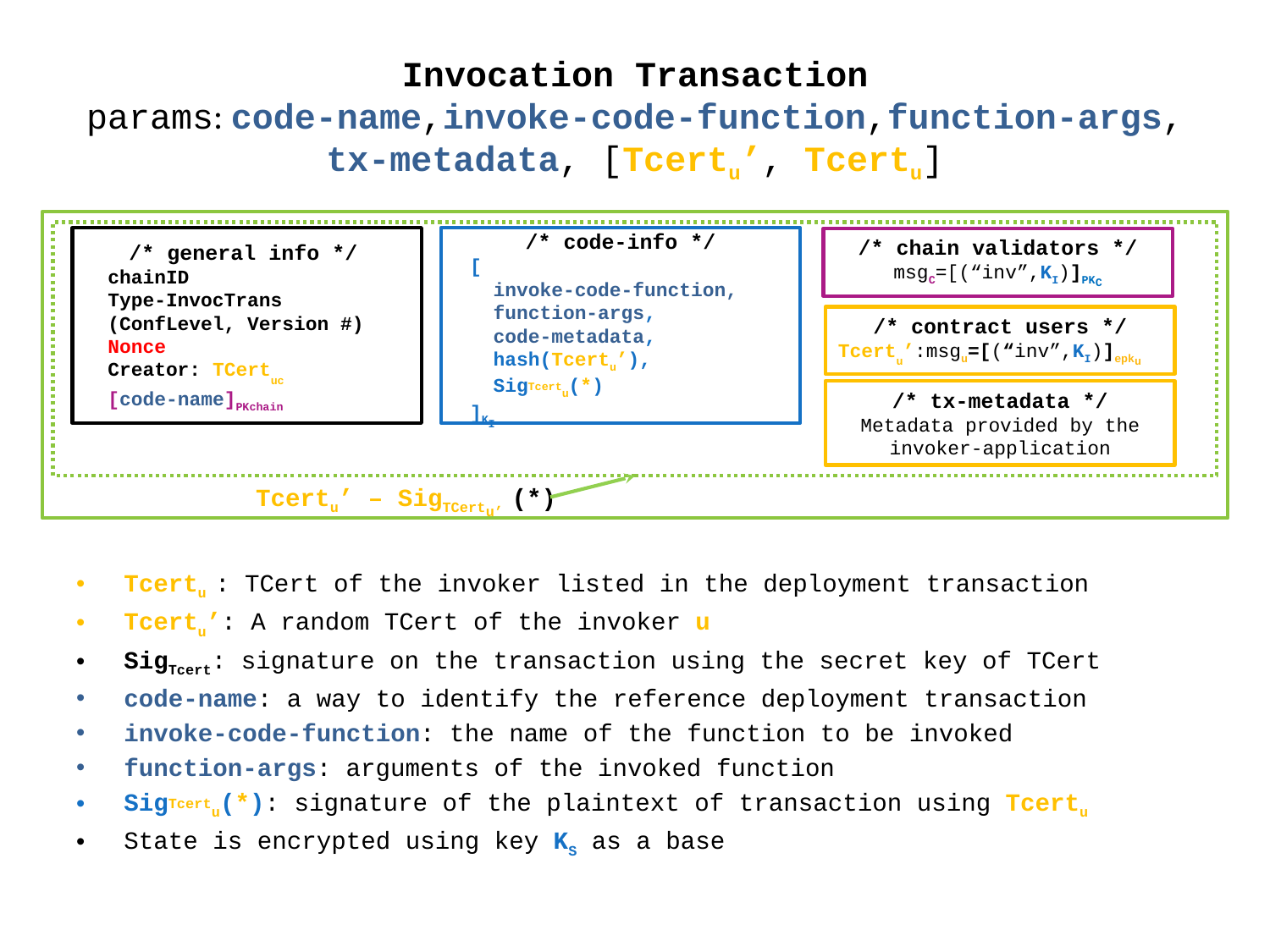

# Invocation Transaction params: code-name,invoke-code-function,function-args, tx-metadata, [Tcertu’, Tcertu]

/* code-info */
[
  invoke-code-function,
  function-args,
  code-metadata,
  hash(Tcertu’),
  SigTcertu(*)
]KI

/* chain validators */
msgC=[(“inv”,KI)]PKC

/* general info */
chainID
Type-InvocTrans
(ConfLevel, Version #)
Nonce
Creator: TCertuc
[code-name]PKchain

/* contract users */
Tcertu’:msgu=[(“inv”,KI)]epku
/* tx-metadata */
Metadata provided by the invoker-application
Tcertu’ – SigTCertu’ (*)
Tcertu : TCert of the invoker listed in the deployment transaction
Tcertu’: A random TCert of the invoker u
SigTcert: signature on the transaction using the secret key of TCert
code-name: a way to identify the reference deployment transaction
invoke-code-function: the name of the function to be invoked
function-args: arguments of the invoked function
SigTcertu(*): signature of the plaintext of transaction using Tcertu
State is encrypted using key KS as a base